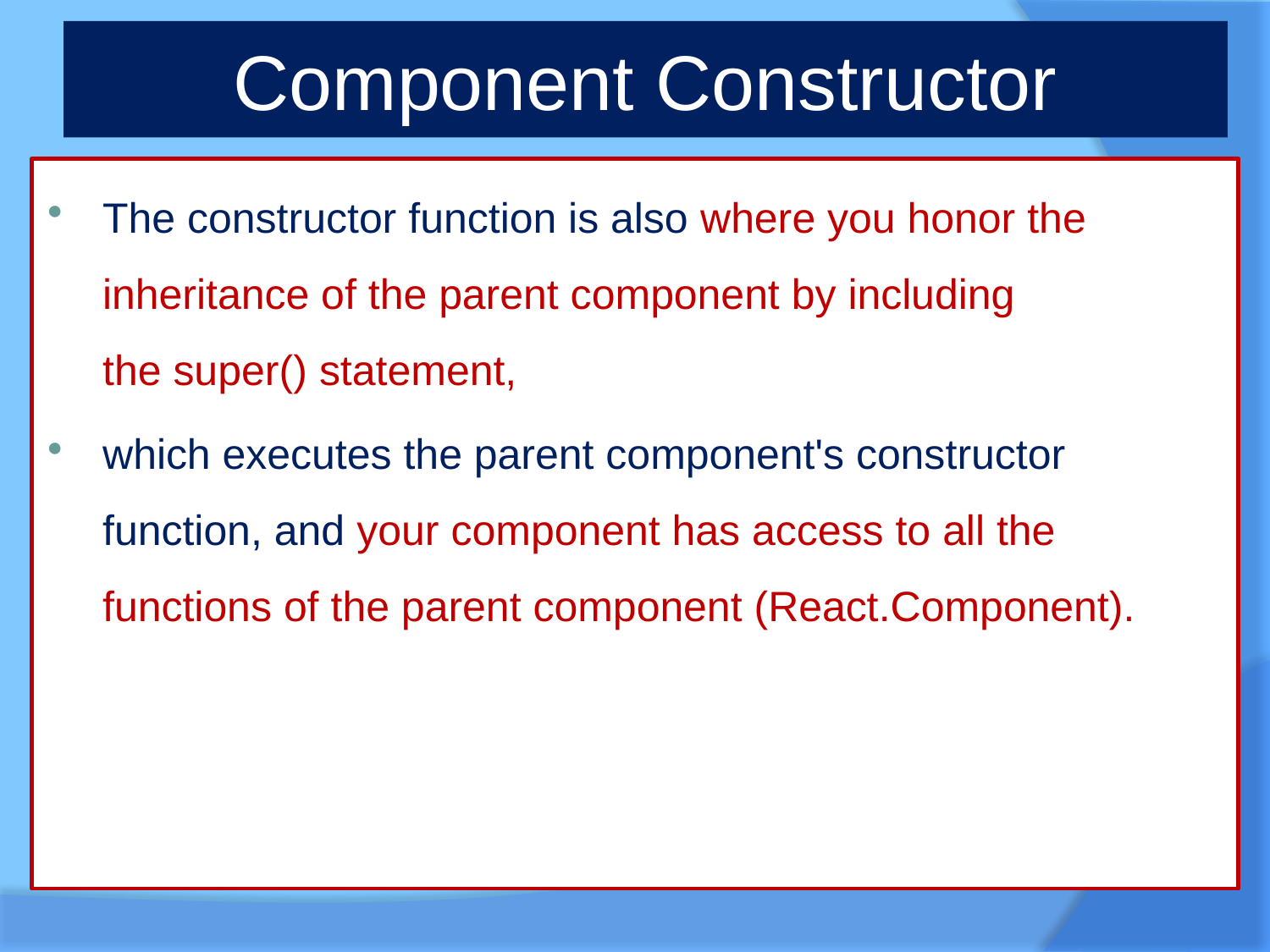

# Component Constructor
The constructor function is also where you honor the inheritance of the parent component by including the super() statement,
which executes the parent component's constructor function, and your component has access to all the functions of the parent component (React.Component).